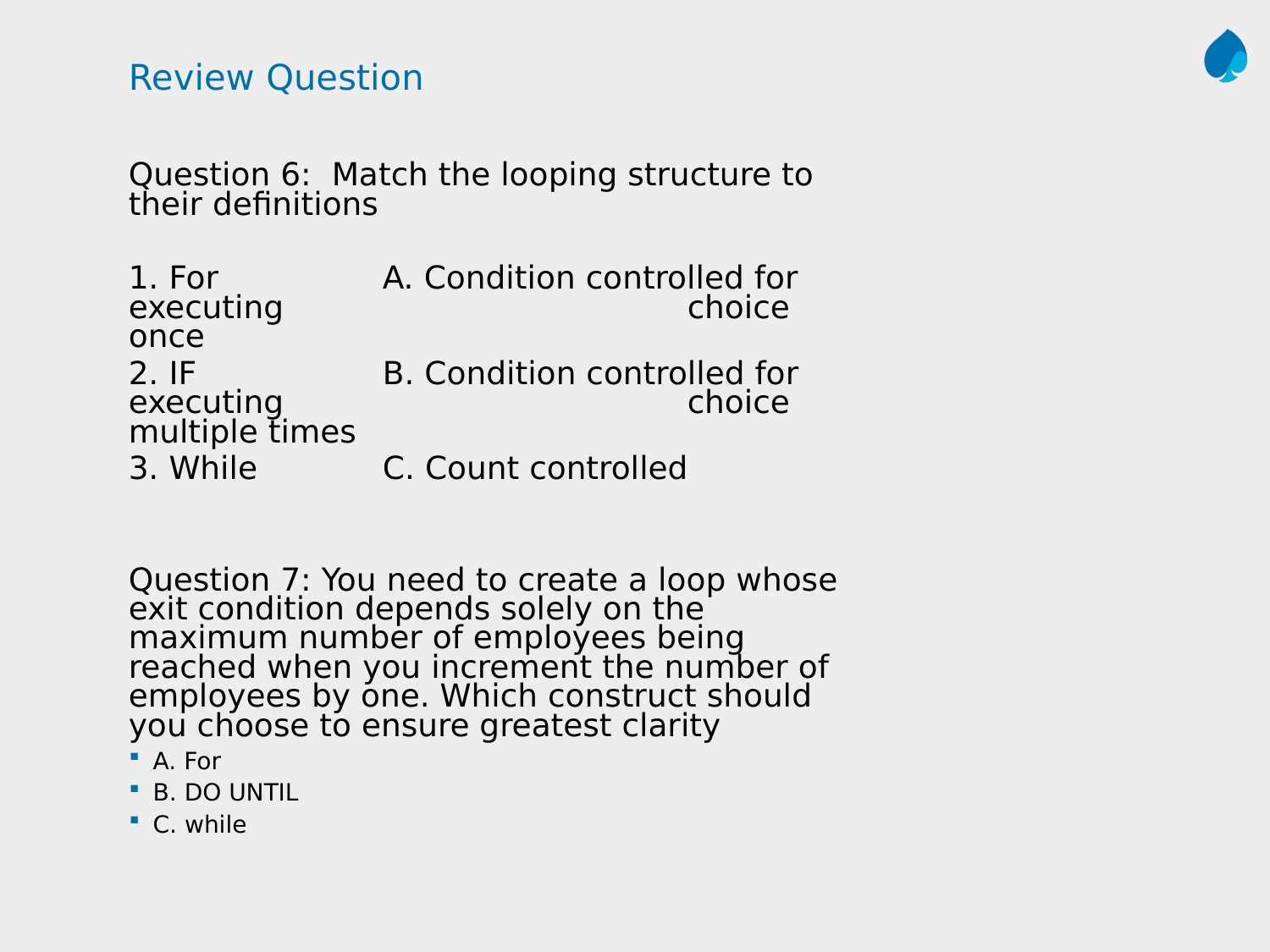

# Review Question
Question 6:  Match the looping structure to their definitions

1. For		A. Condition controlled for executing 			     choice once
2. IF		B. Condition controlled for executing 			     choice multiple times
3. While	C. Count controlled

Question 7: You need to create a loop whose exit condition depends solely on the maximum number of employees being reached when you increment the number of employees by one. Which construct should you choose to ensure greatest clarity
A. For
B. DO UNTIL
C. while